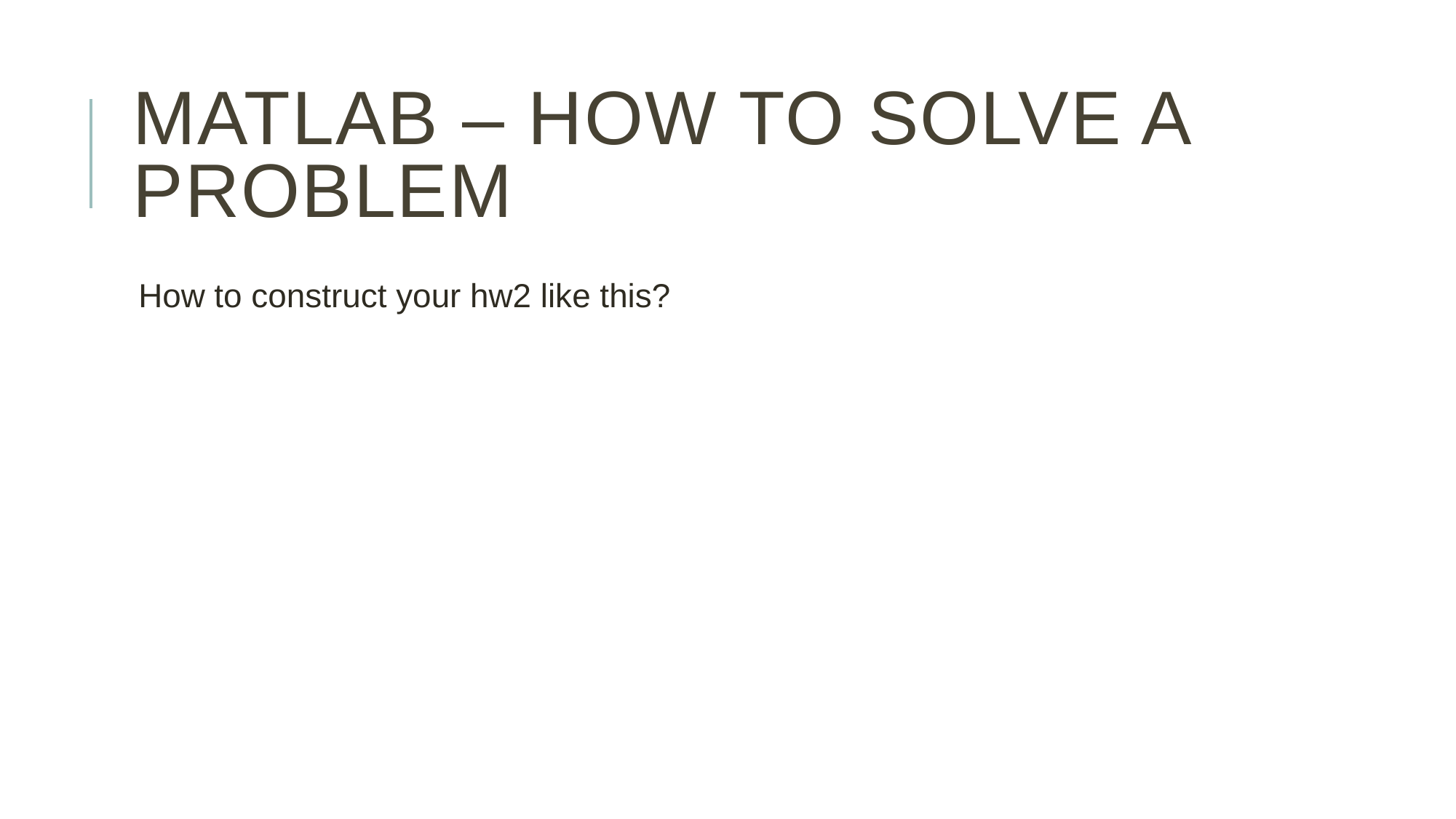

# MATLAB – HOW TO SOLVE A PROBLEM
How to construct your hw2 like this?